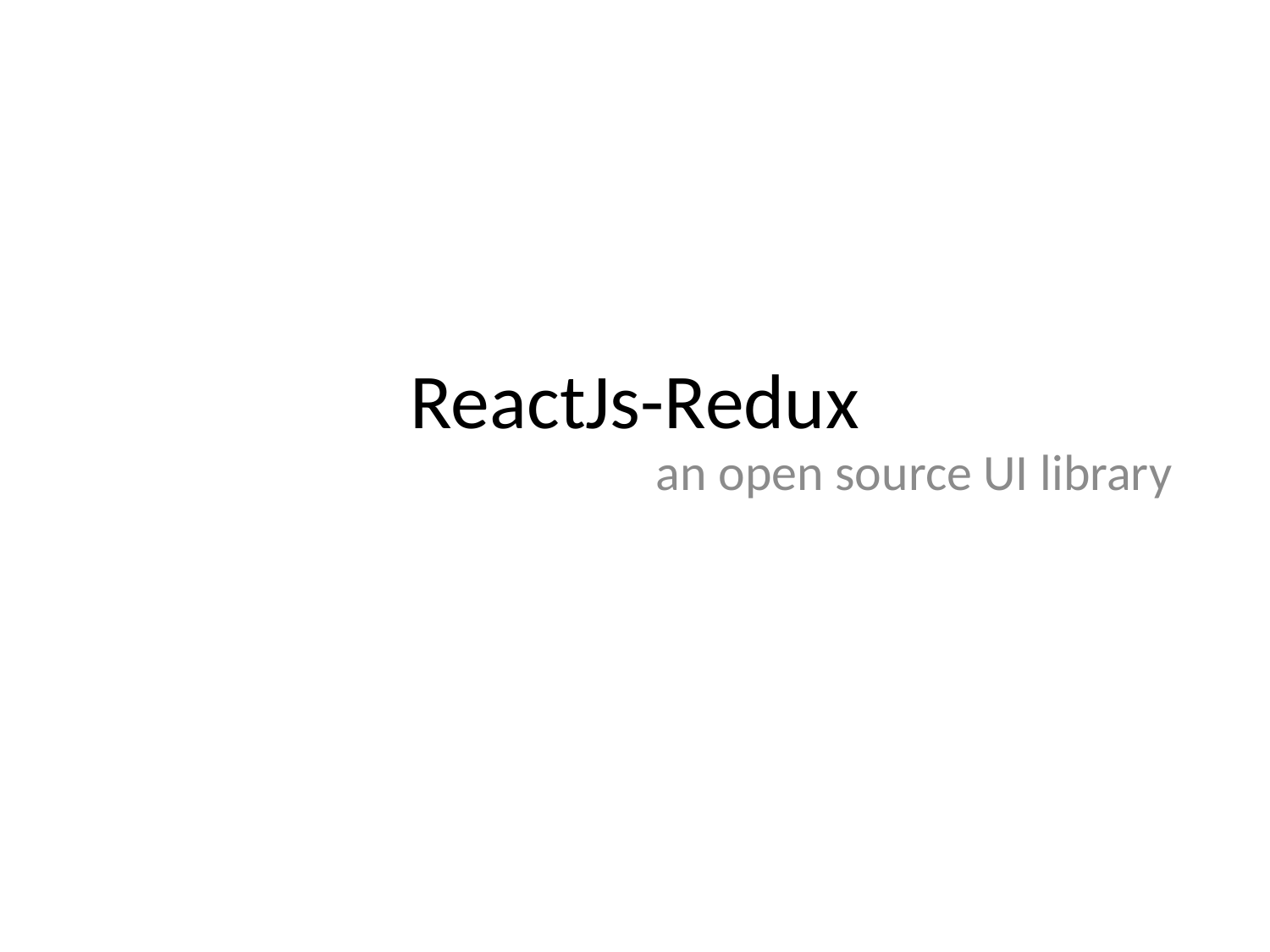

# ReactJs-Redux
an open source UI library